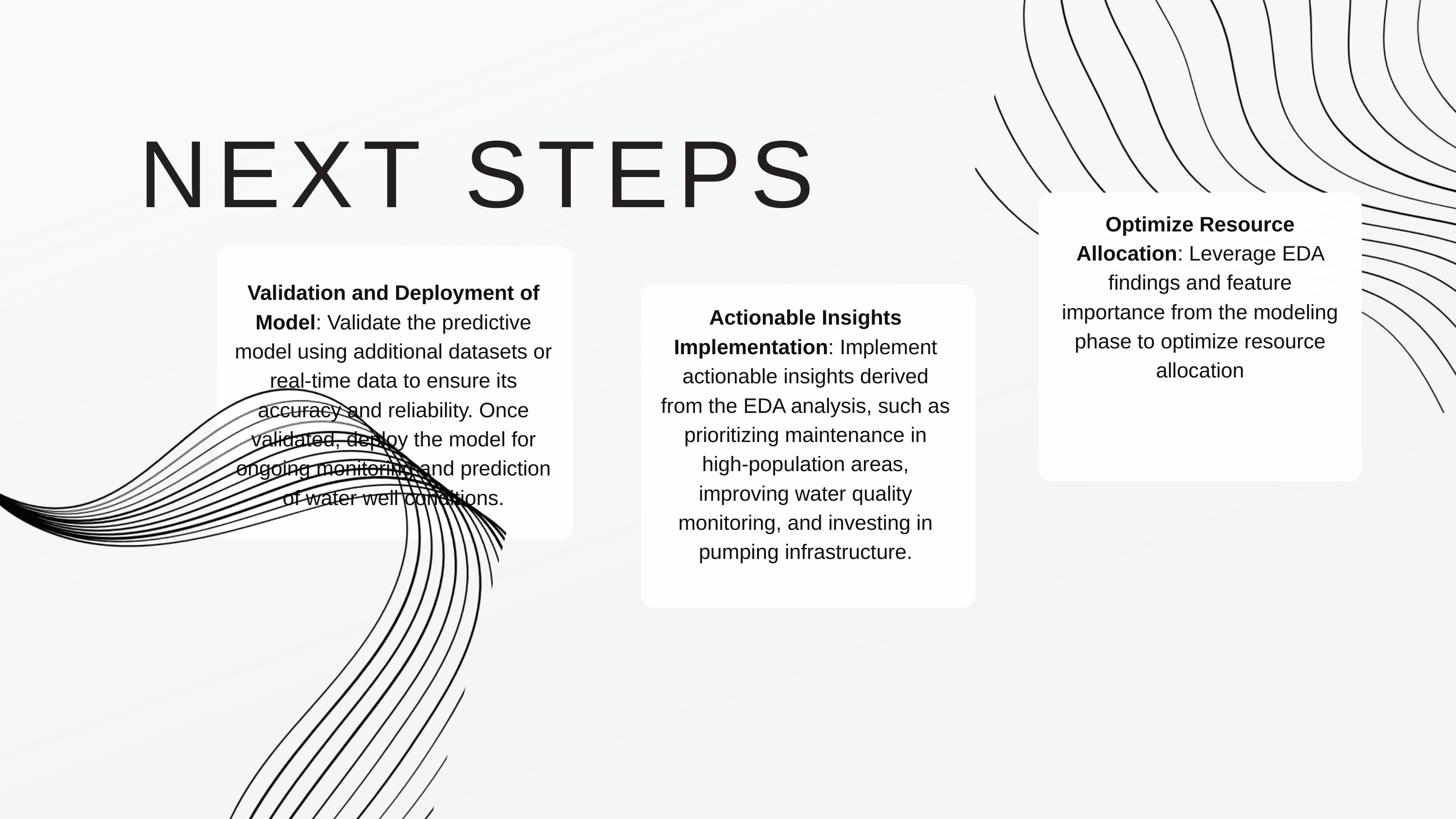

NEXT STEPS

Optimize Resource Allocation: Leverage EDA findings and feature importance from the modeling phase to optimize resource allocation

Validation and Deployment of Model: Validate the predictive model using additional datasets or real-time data to ensure its accuracy and reliability. Once validated, deploy the model for ongoing monitoring and prediction of water well conditions.

Actionable Insights Implementation: Implement actionable insights derived from the EDA analysis, such as prioritizing maintenance in high-population areas, improving water quality monitoring, and investing in pumping infrastructure.